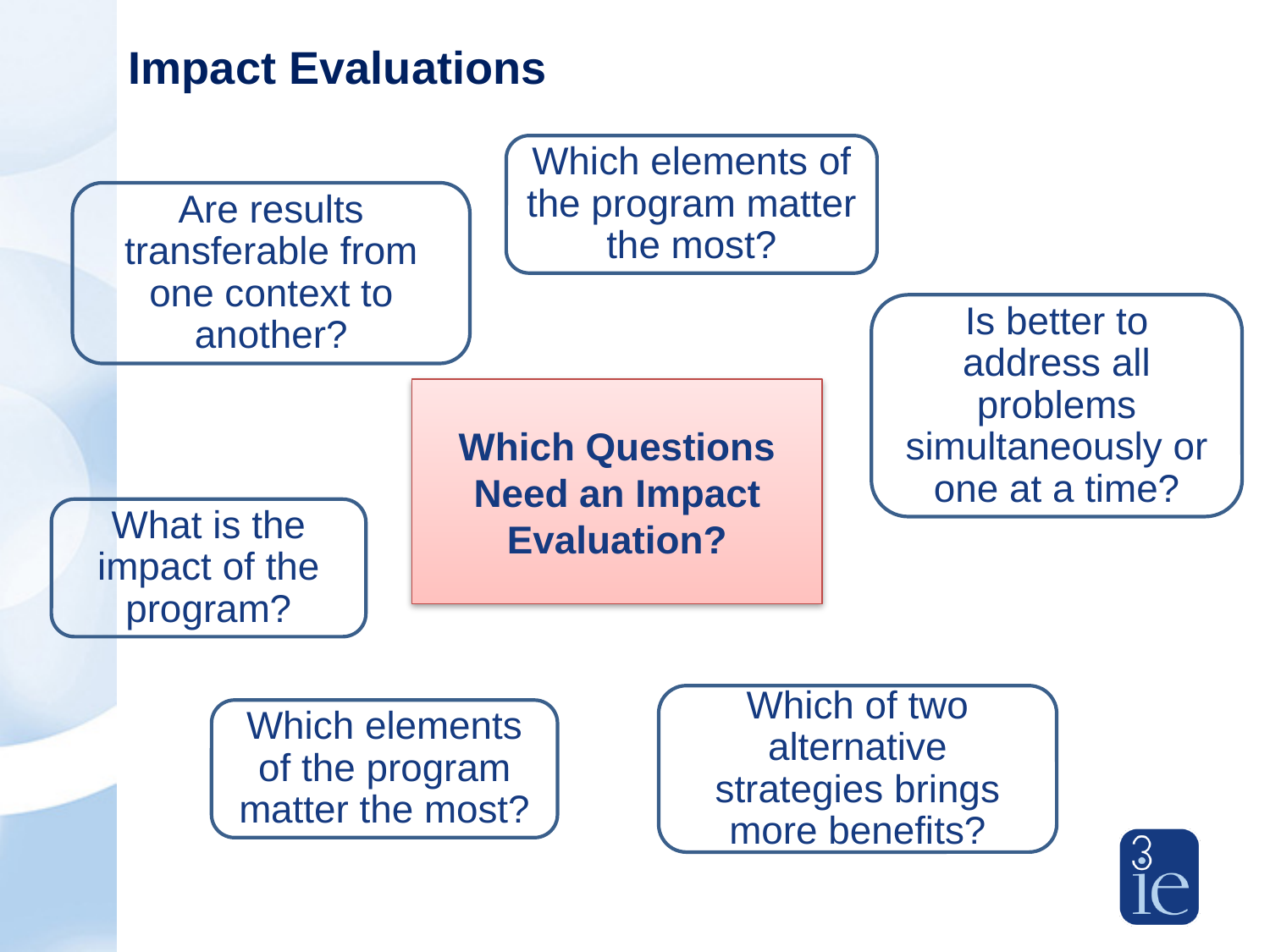

# Impact Evaluations
Which elements of the program matter the most?
Are results transferable from one context to another?
Is better to address all problems simultaneously or one at a time?
Which Questions Need an Impact Evaluation?
What is the impact of the program?
Which of two alternative strategies brings more benefits?
Which elements of the program matter the most?